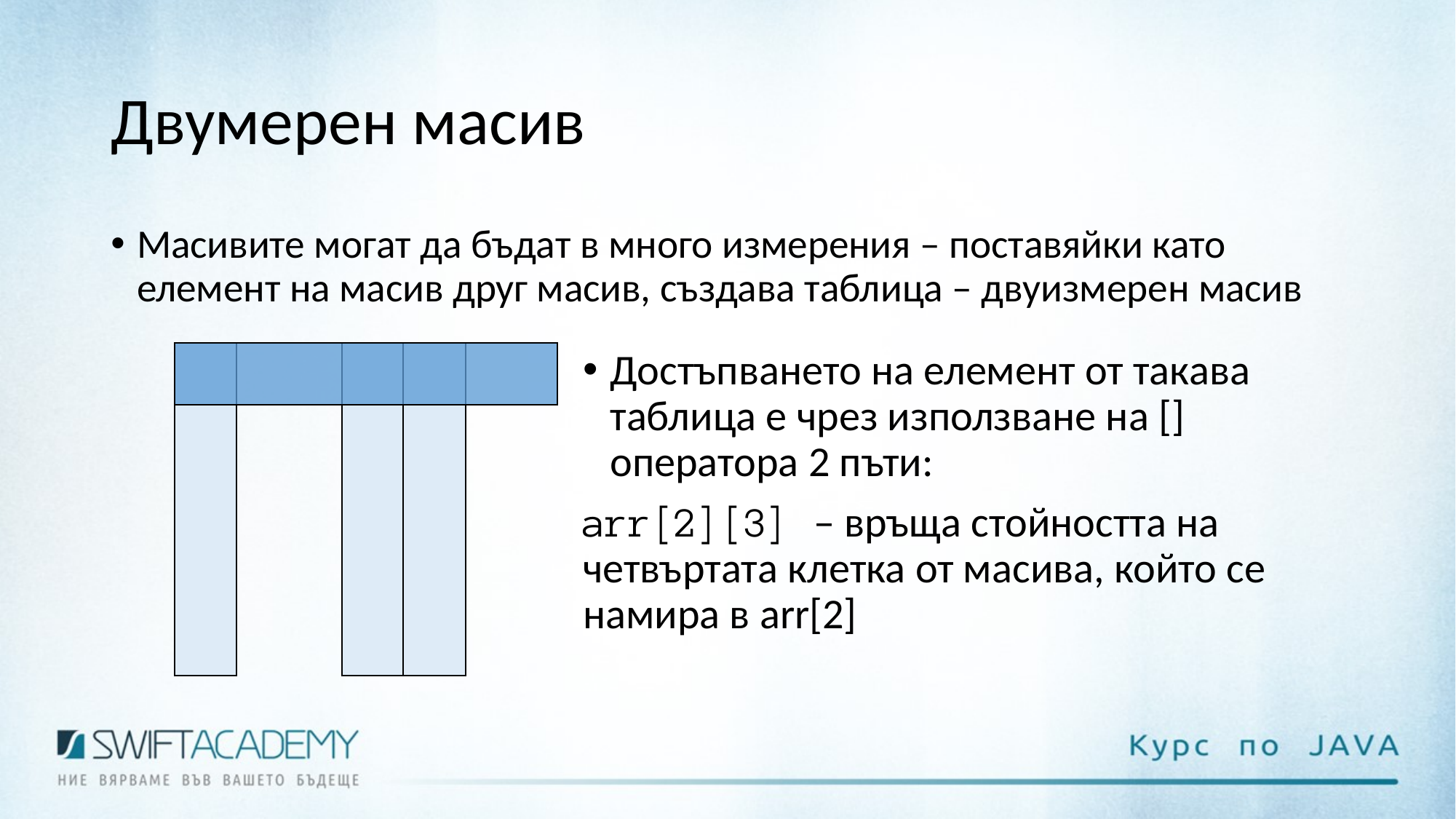

# Двумерен масив

Масивите могат да бъдат в много измерения – поставяйки като елемент на масив друг масив, създава таблица – двуизмерен масив

Достъпването на елемент от такава таблица е чрез използване на [] оператора 2 пъти:
arr[2][3] – връща стойността на четвъртата клетка от масива, който се намира в arr[2]